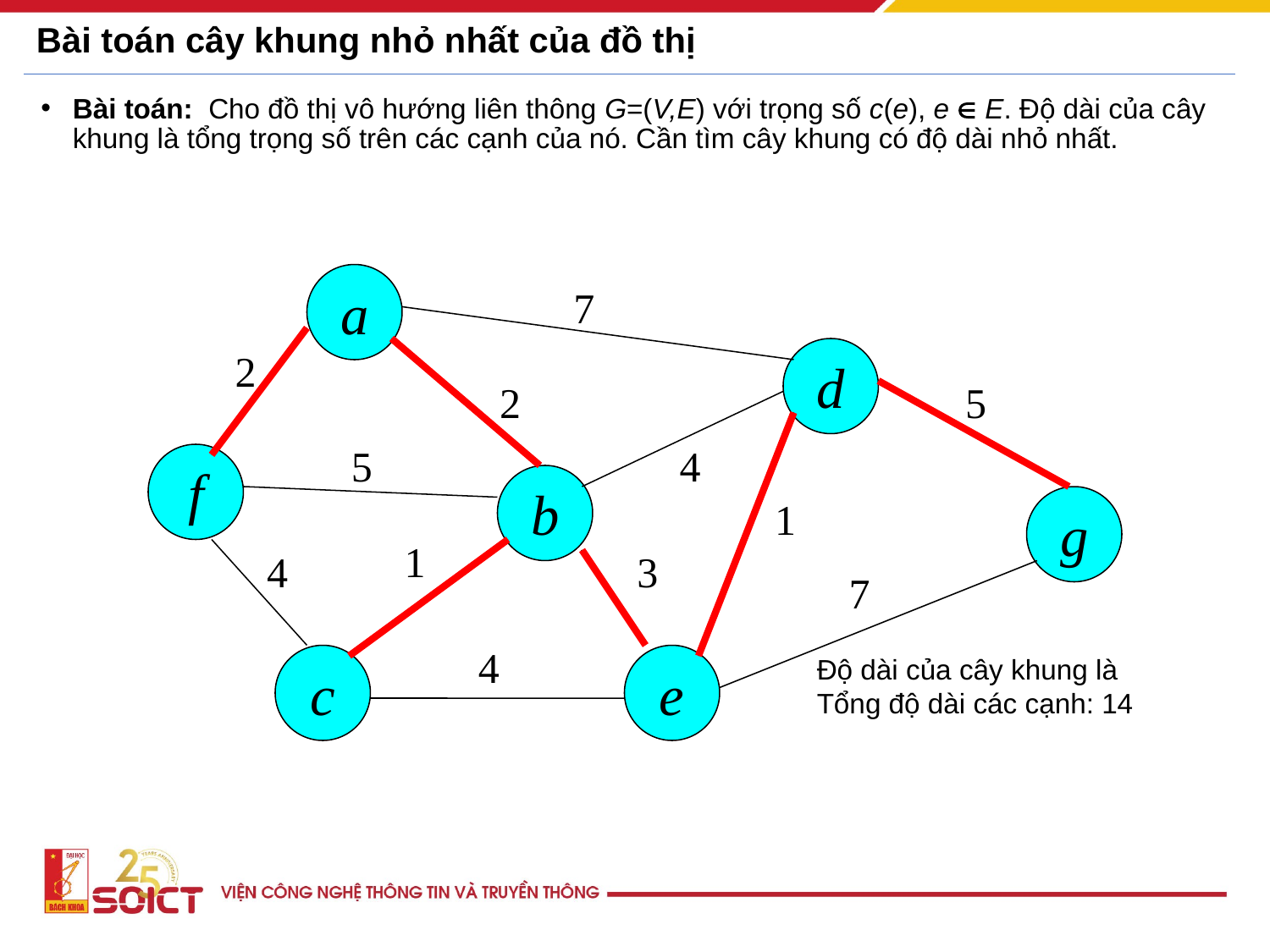

# Bài toán cây khung nhỏ nhất của đồ thị
Bài toán:  Cho đồ thị vô hướng liên thông G=(V,E) với trọng số c(e), e ∈ E. Độ dài của cây khung là tổng trọng số trên các cạnh của nó. Cần tìm cây khung có độ dài nhỏ nhất.
a
7

2

d
2
5

5
4
f
b

g
1

4

3

7
4
c
e

1

Độ dài của cây khung là Tổng độ dài các cạnh: 14